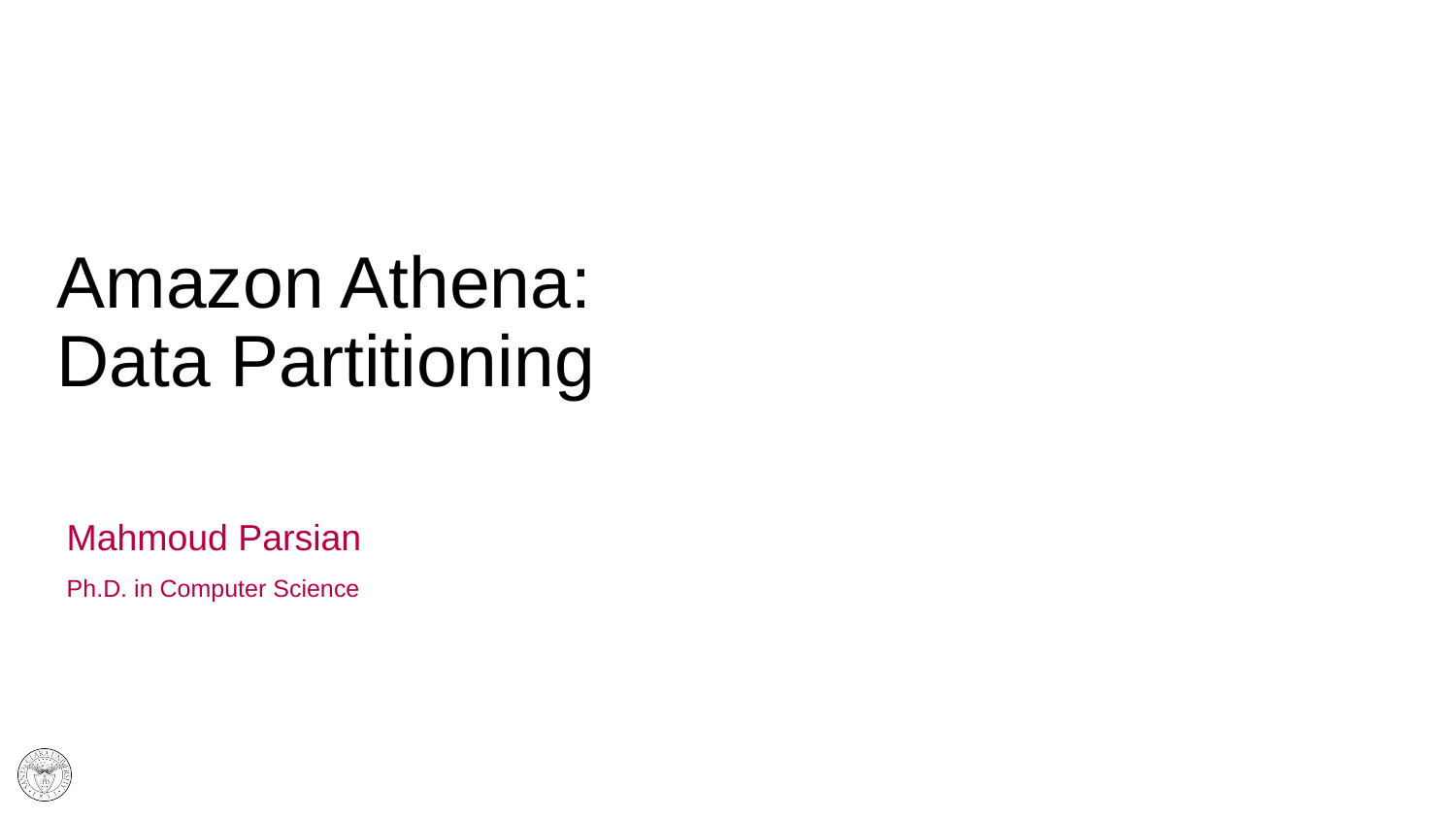

# Amazon Athena: Data Partitioning
Mahmoud Parsian
Ph.D. in Computer Science